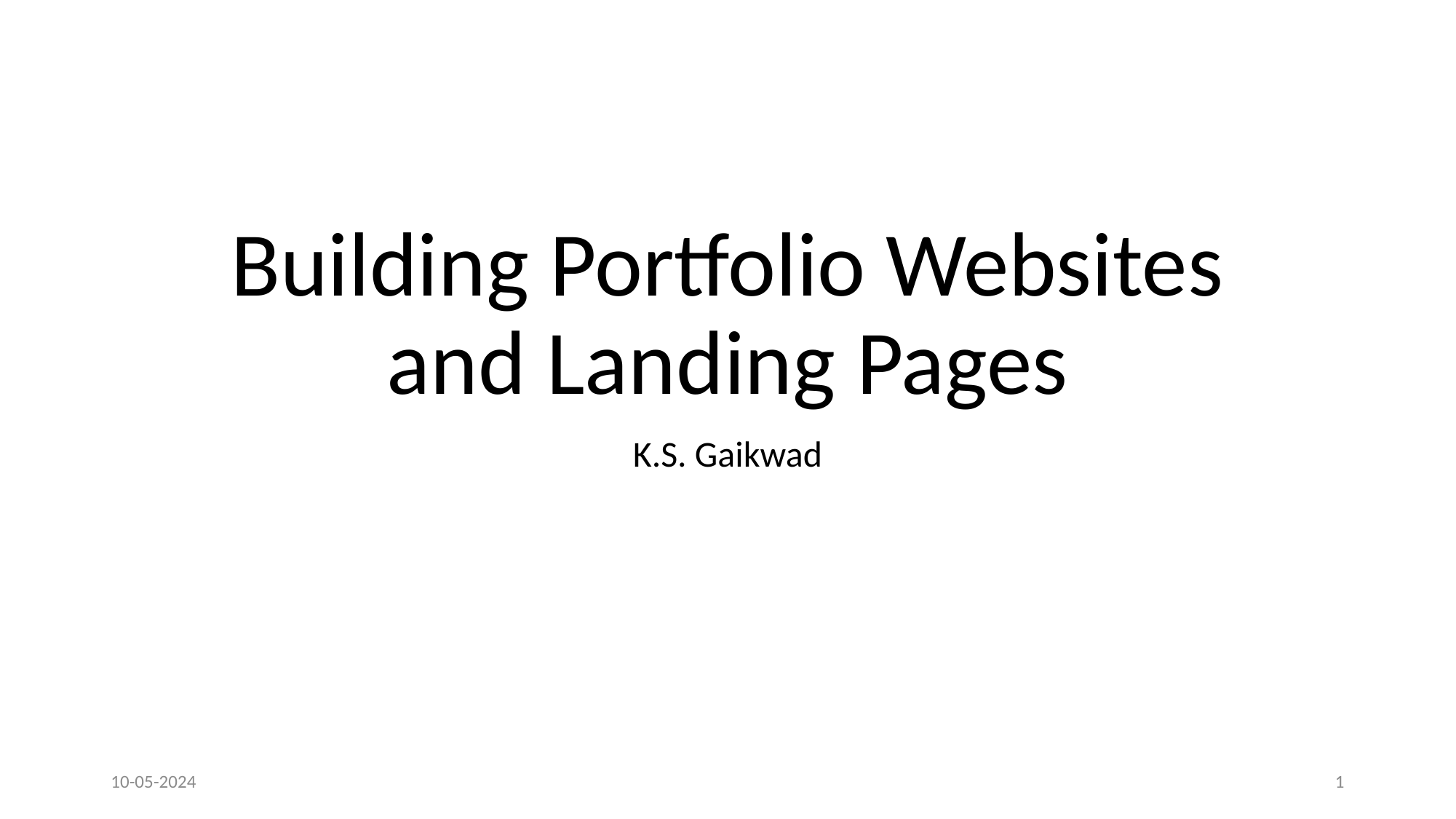

# Building Portfolio Websites and Landing Pages
K.S. Gaikwad
10-05-2024
1